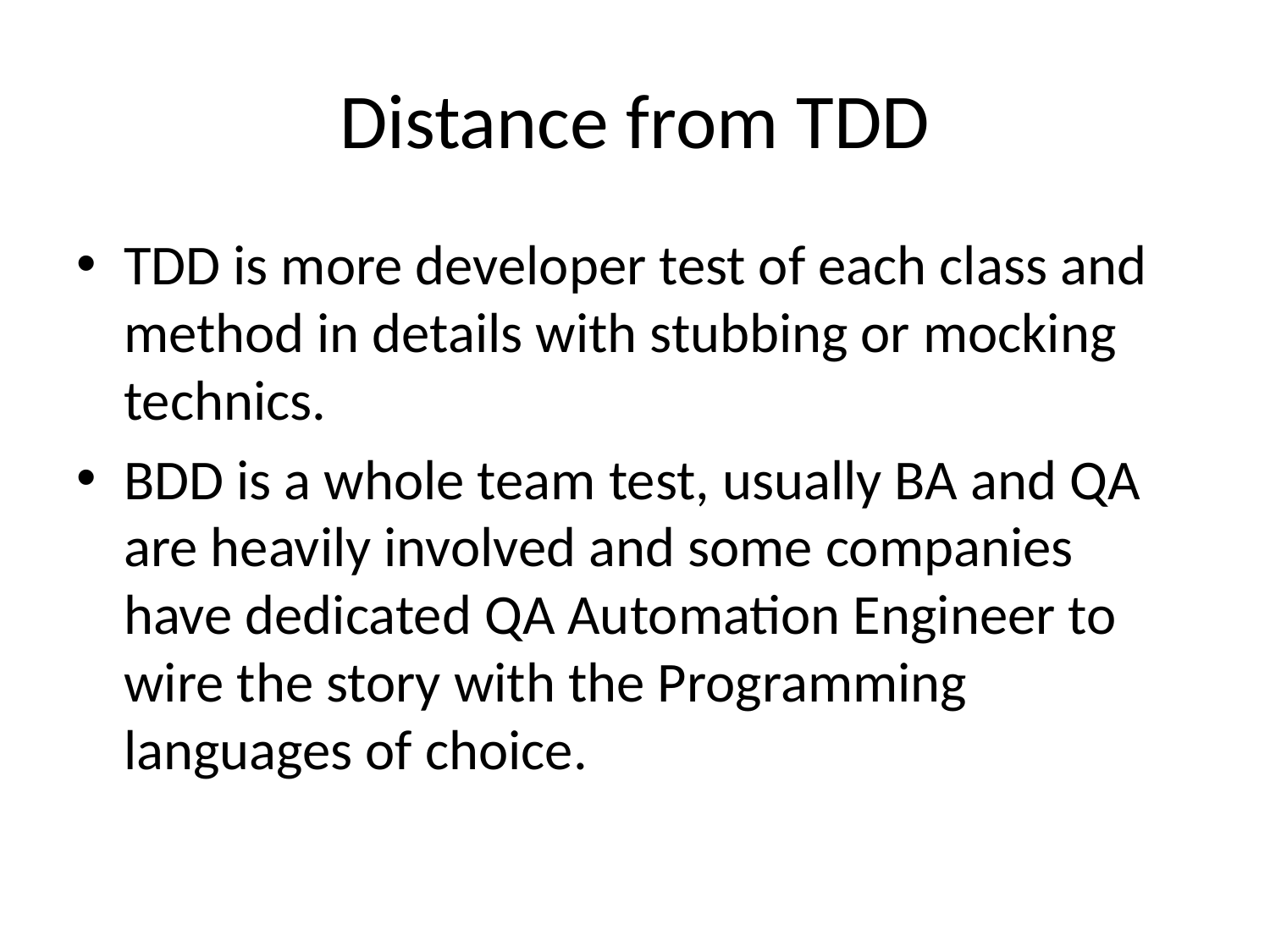

# Distance from TDD
TDD is more developer test of each class and method in details with stubbing or mocking technics.
BDD is a whole team test, usually BA and QA are heavily involved and some companies have dedicated QA Automation Engineer to wire the story with the Programming languages of choice.